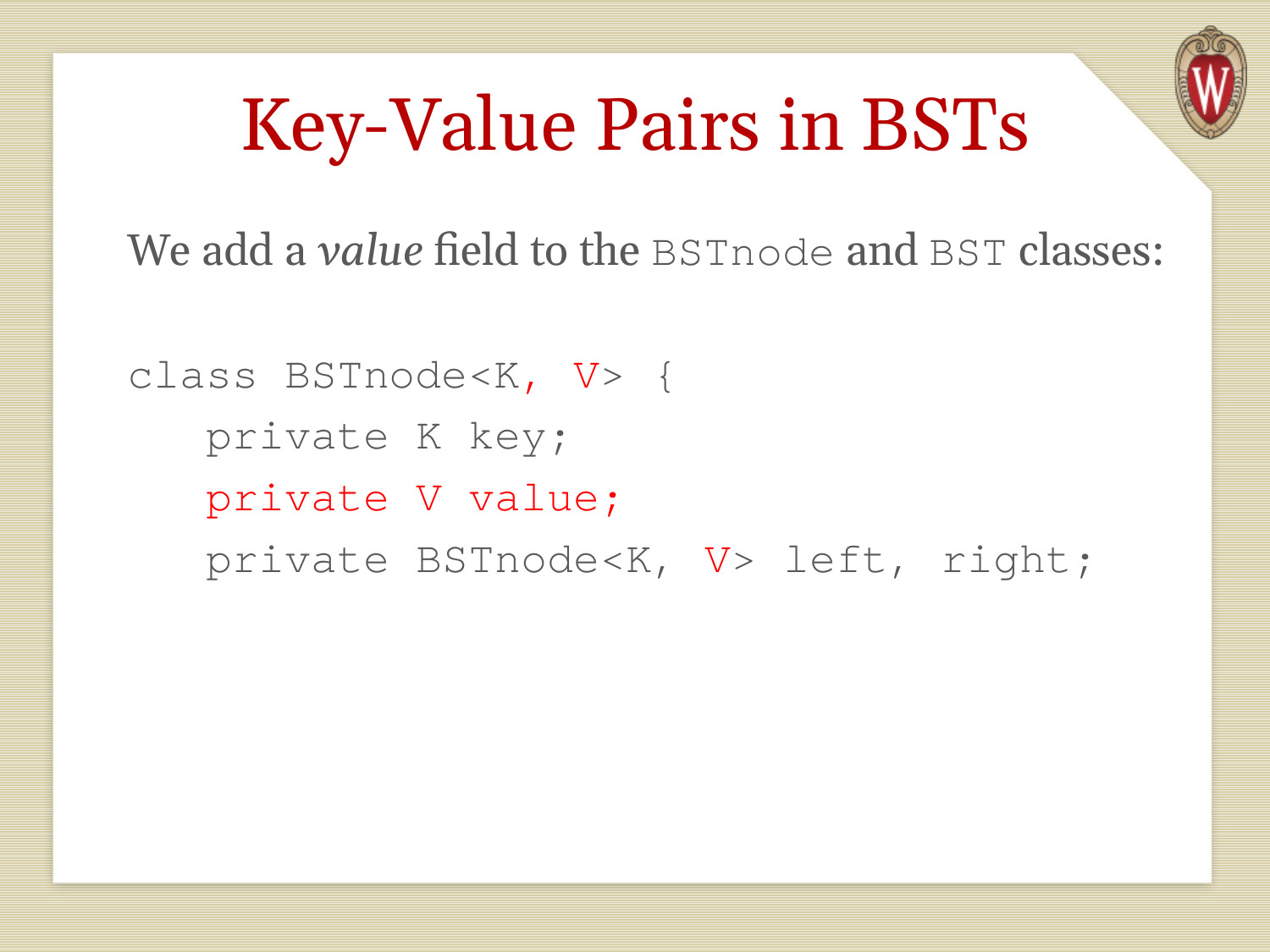

# Key-Value Pairs in BSTs
We add a value field to the BSTnode and BST classes:

class BSTnode<K, V> {
   private K key;
   private V value;
   private BSTnode<K, V> left, right;